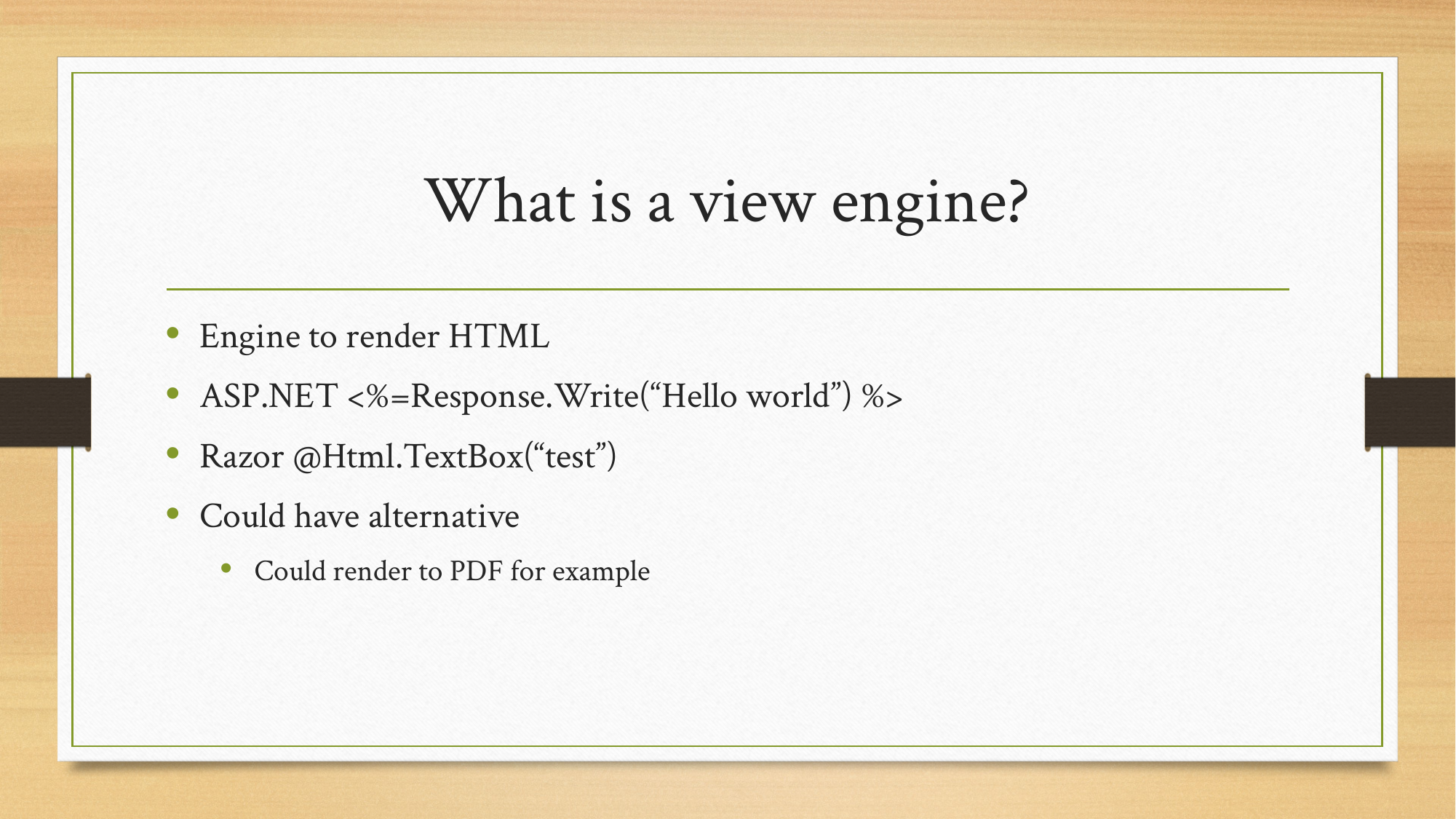

# What is a view engine?
Engine to render HTML
ASP.NET <%=Response.Write(“Hello world”) %>
Razor @Html.TextBox(“test”)
Could have alternative
Could render to PDF for example